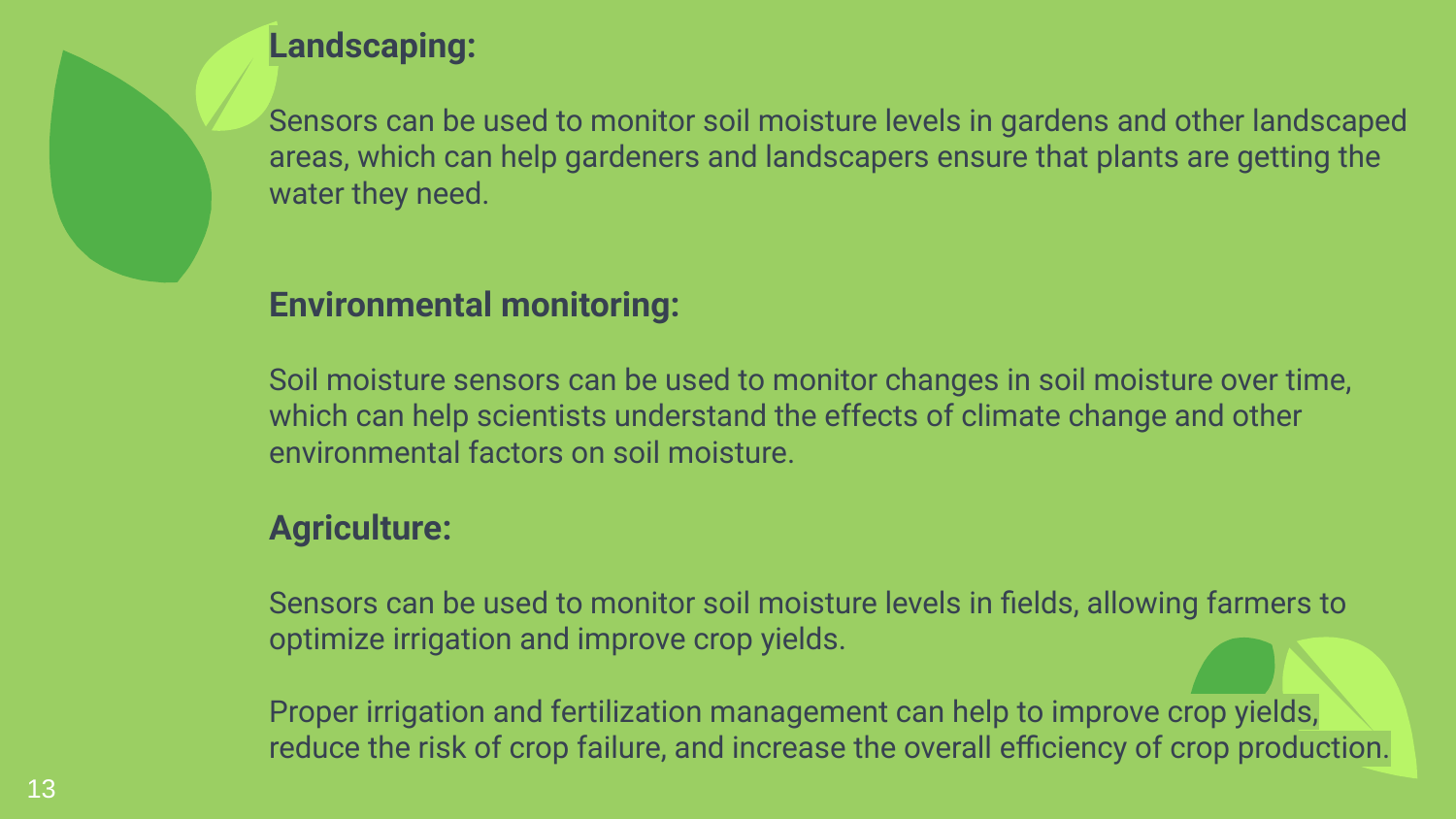

Landscaping:

Sensors can be used to monitor soil moisture levels in gardens and other landscaped areas, which can help gardeners and landscapers ensure that plants are getting the water they need.

Environmental monitoring:

Soil moisture sensors can be used to monitor changes in soil moisture over time, which can help scientists understand the effects of climate change and other environmental factors on soil moisture.

Agriculture:

Sensors can be used to monitor soil moisture levels in fields, allowing farmers to optimize irrigation and improve crop yields.

Proper irrigation and fertilization management can help to improve crop yields, reduce the risk of crop failure, and increase the overall efficiency of crop production.

13